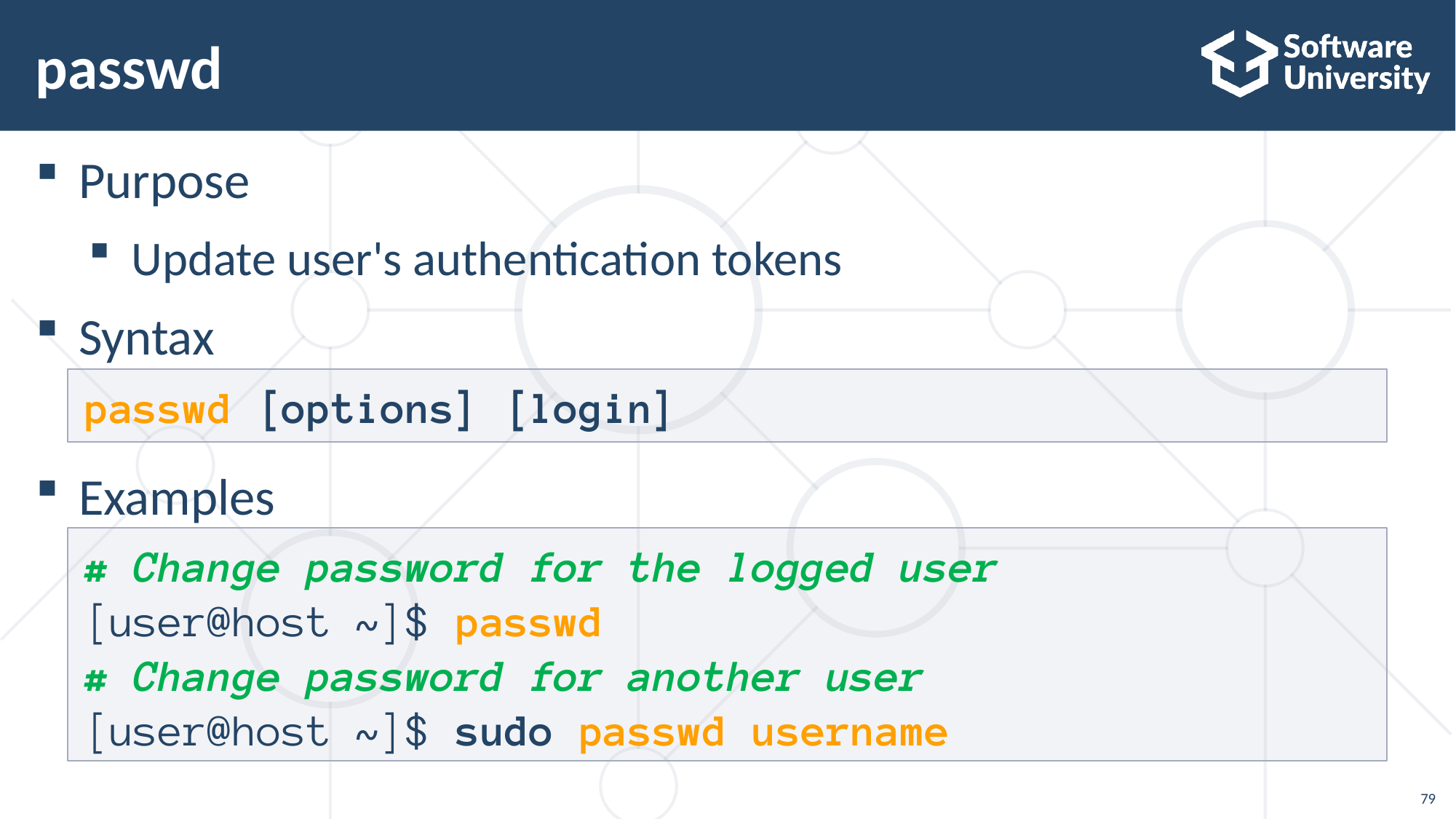

# passwd
Purpose
Update user's authentication tokens
Syntax

Examples

passwd [options] [login]
# Change password for the logged user
[user@host ~]$ passwd
# Change password for another user
[user@host ~]$ sudo passwd username
79